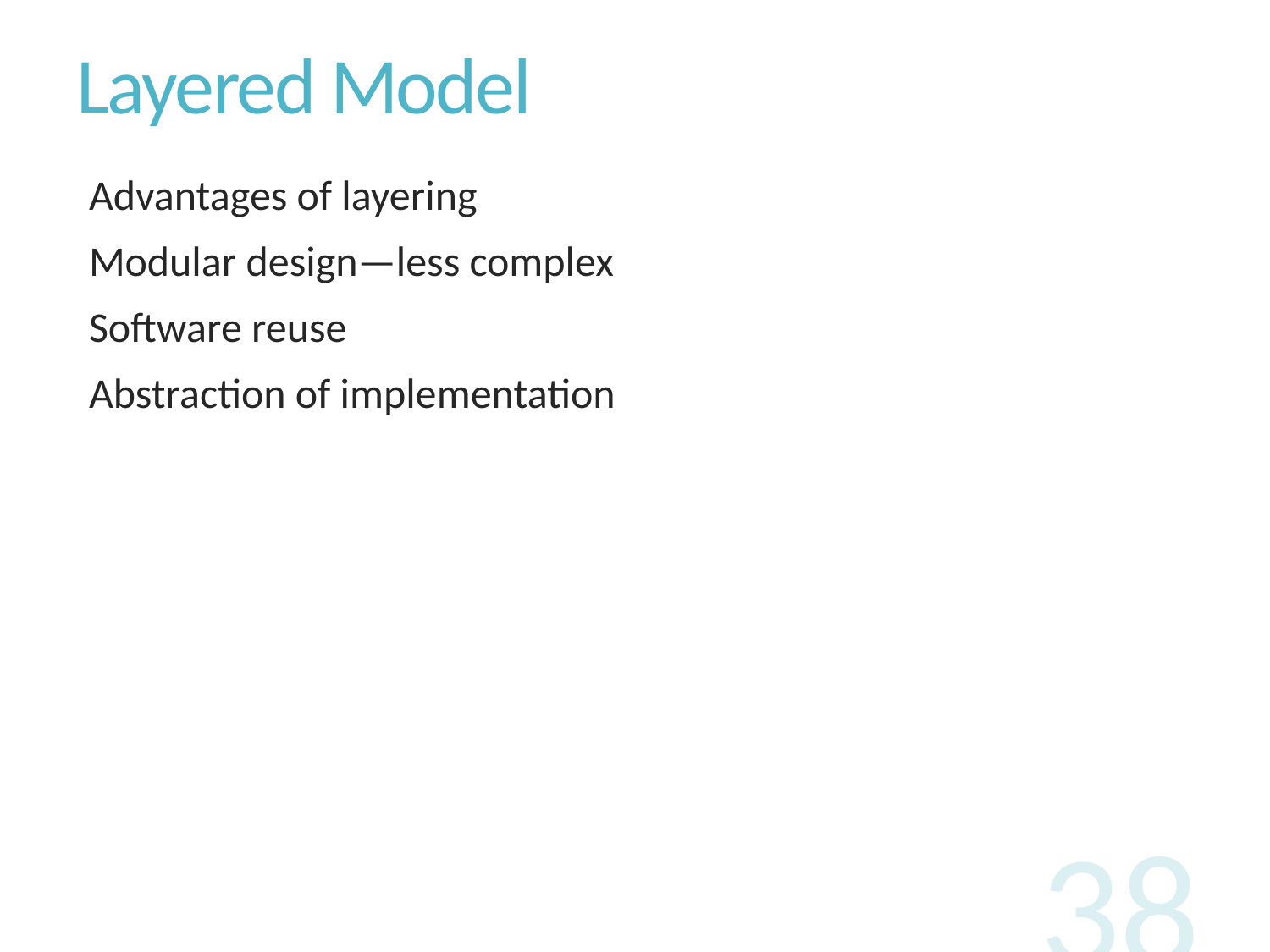

# Layered Model
Advantages of layering
Modular design—less complex
Software reuse
Abstraction of implementation

38